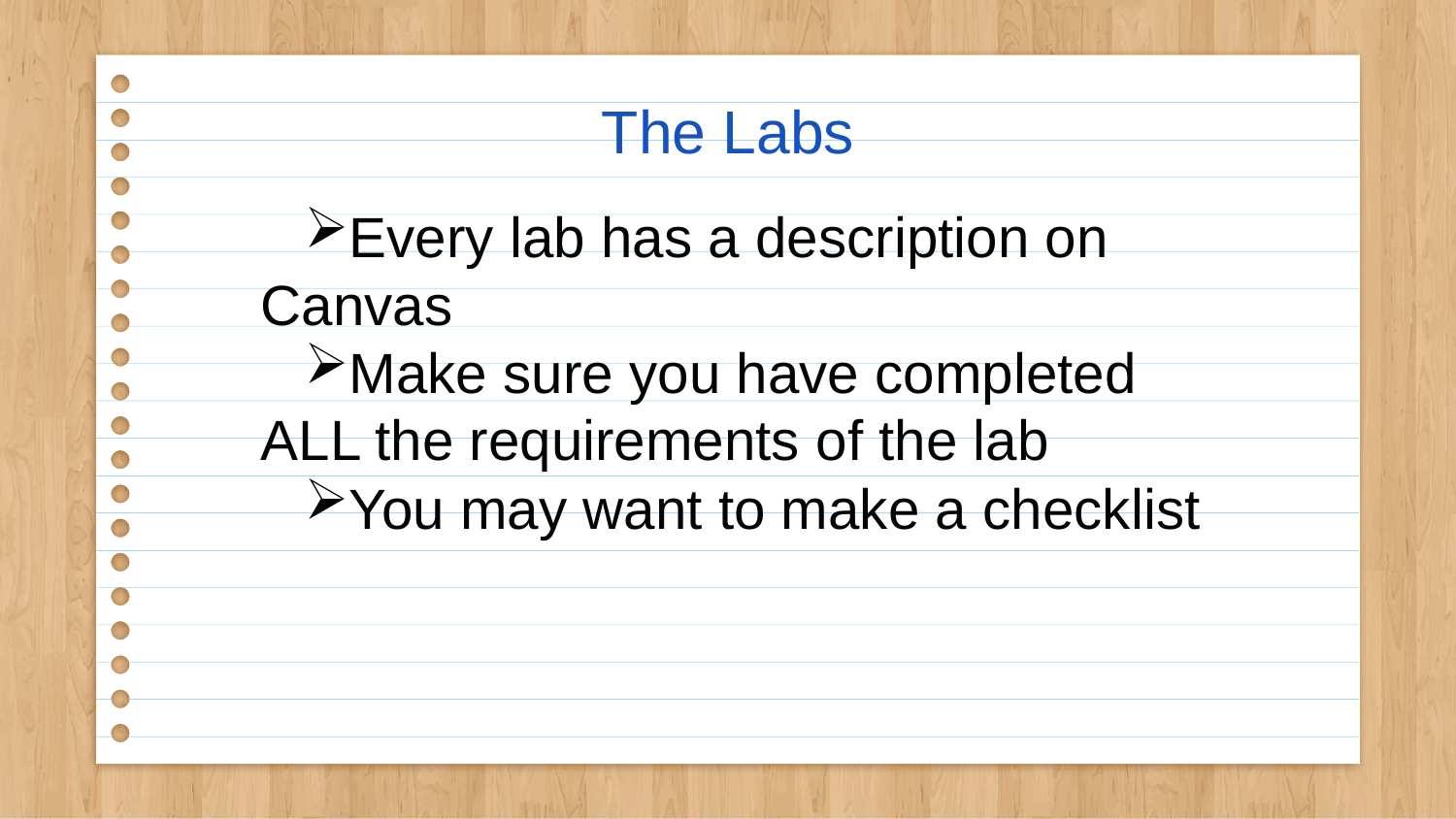

# The Labs
Every lab has a description on Canvas
Make sure you have completed ALL the requirements of the lab
You may want to make a checklist